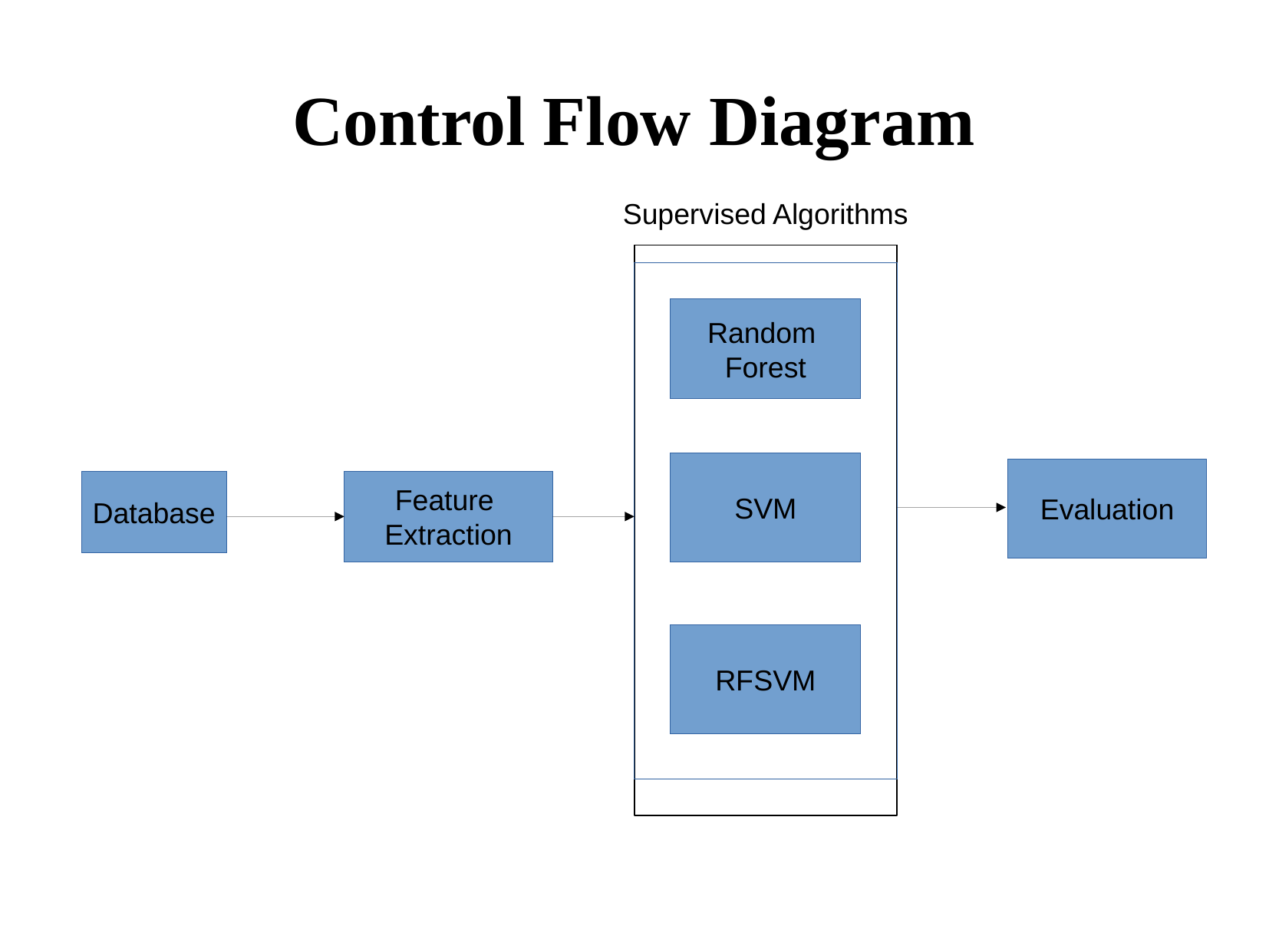

Control Flow Diagram
Supervised Algorithms

Random
Forest
SVM
Evaluation
Database
Feature
Extraction

RFSVM